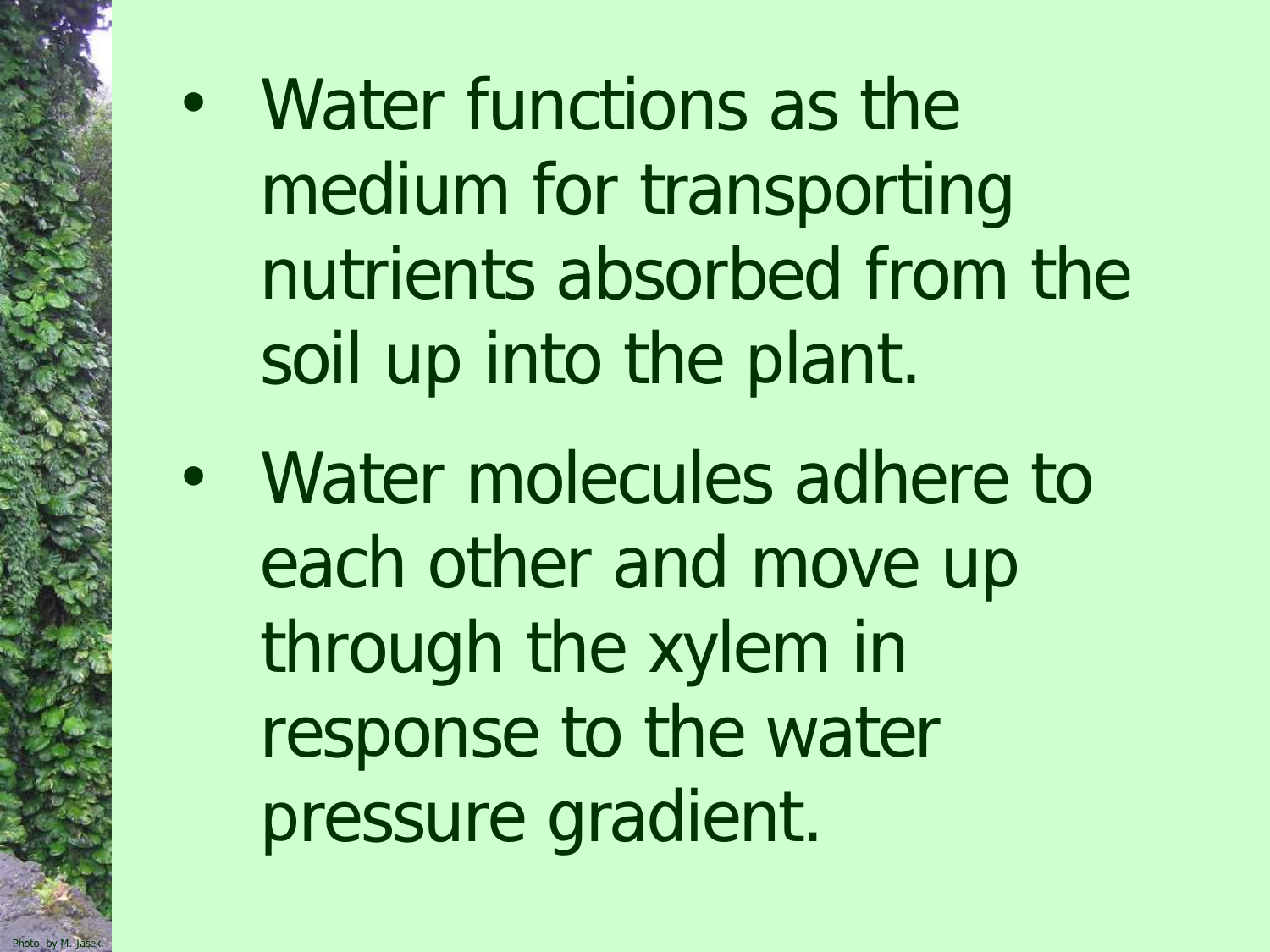

Water functions as the medium for transporting nutrients absorbed from the soil up into the plant.
Water molecules adhere to each other and move up through the xylem in response to the water pressure gradient.